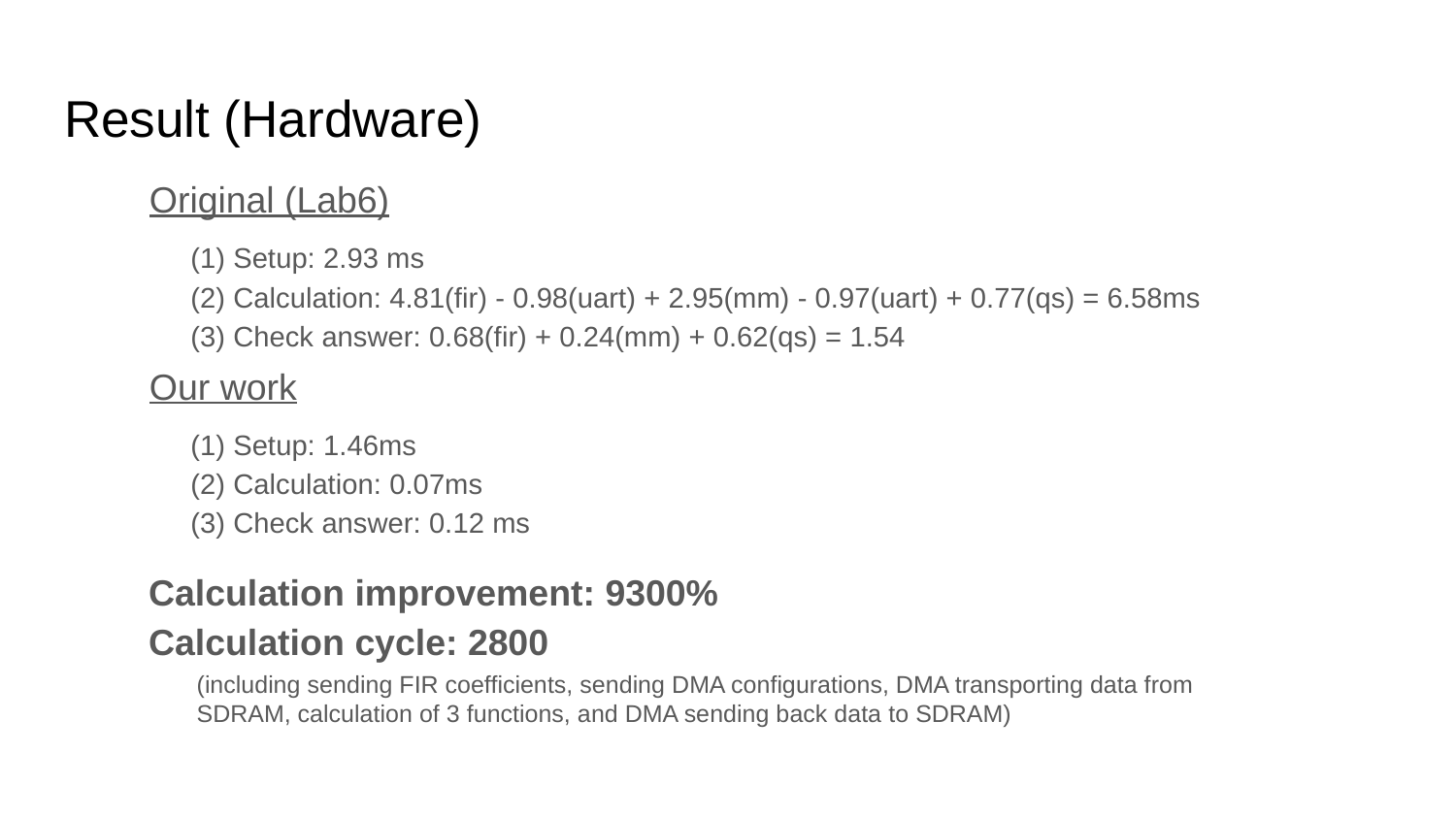

# Result (Hardware)
Original (Lab6)
(1) Setup: 2.93 ms
(2) Calculation: 4.81(fir) - 0.98(uart) + 2.95(mm) - 0.97(uart) + 0.77(qs) = 6.58ms
(3) Check answer: 0.68(fir) + 0.24(mm) + 0.62(qs) = 1.54
Our work
(1) Setup: 1.46ms
(2) Calculation: 0.07ms
(3) Check answer: 0.12 ms

Calculation improvement: 9300%
Calculation cycle: 2800
(including sending FIR coefficients, sending DMA configurations, DMA transporting data from SDRAM, calculation of 3 functions, and DMA sending back data to SDRAM)